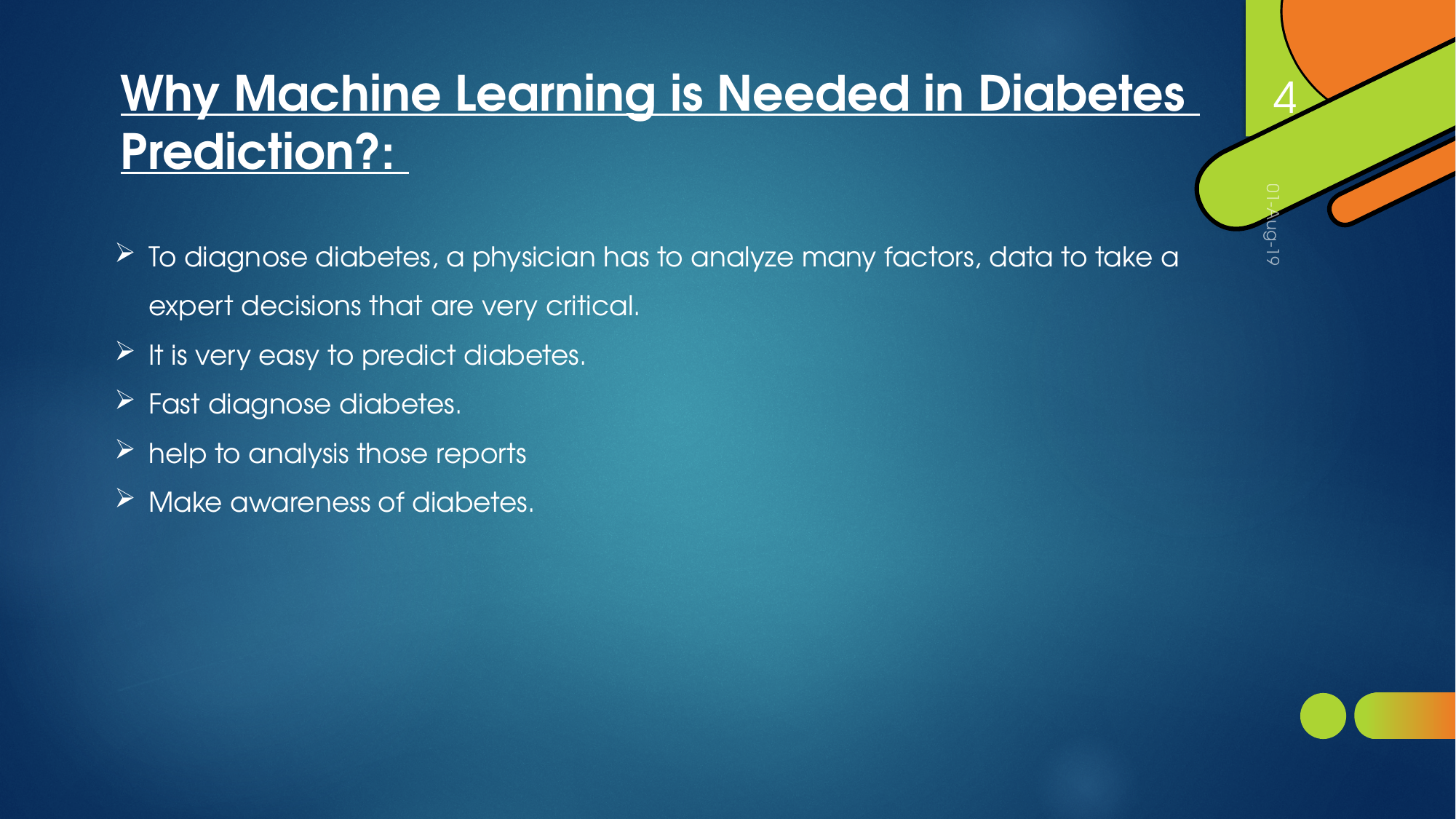

4
Why Machine Learning is Needed in Diabetes
Prediction?:
01-Aug-19
To diagnose diabetes, a physician has to analyze many factors, data to take a expert decisions that are very critical.
It is very easy to predict diabetes.
Fast diagnose diabetes.
help to analysis those reports
Make awareness of diabetes.